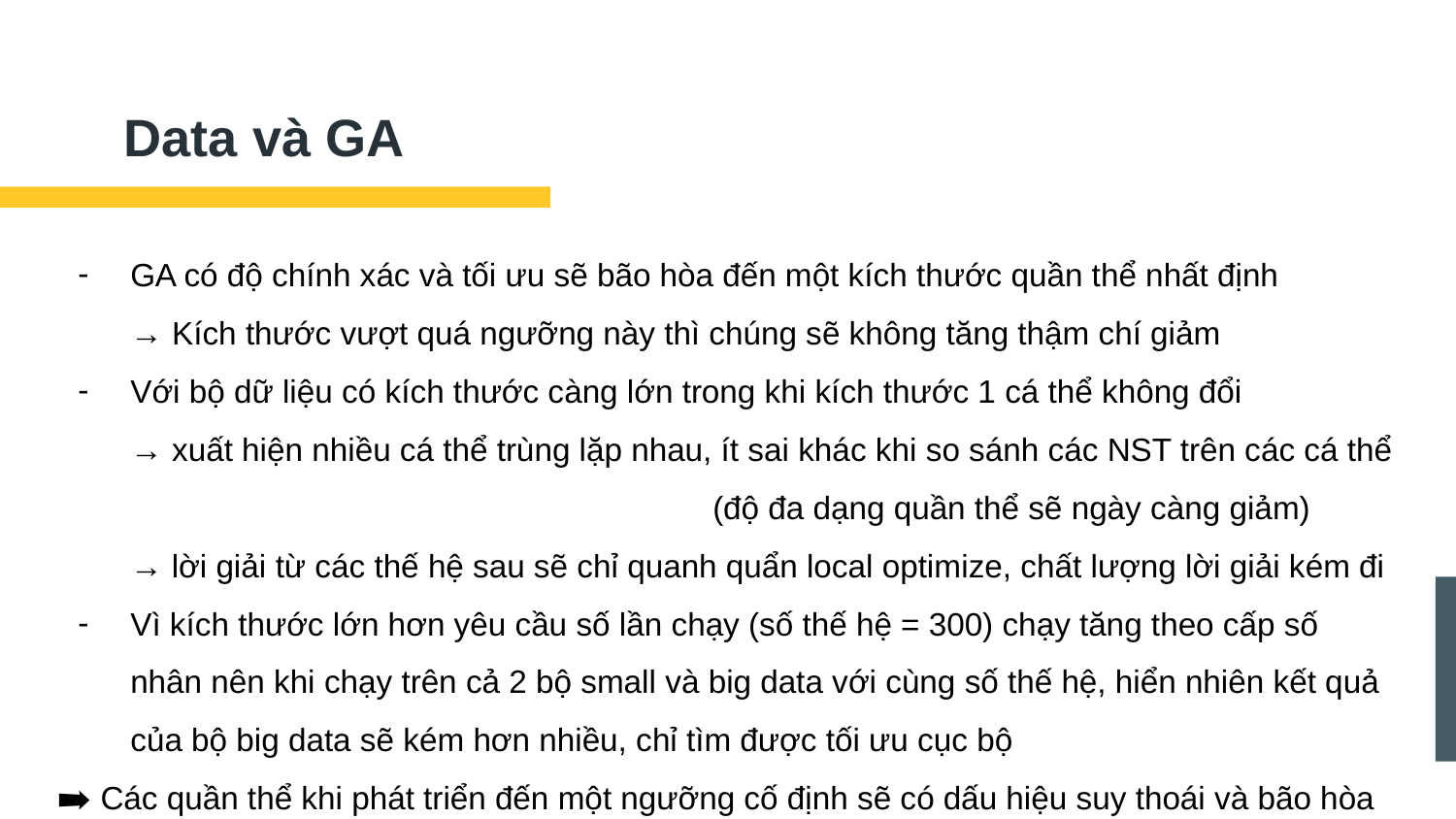

# Data và GA

GA có độ chính xác và tối ưu sẽ bão hòa đến một kích thước quần thể nhất định
→ Kích thước vượt quá ngưỡng này thì chúng sẽ không tăng thậm chí giảm
Với bộ dữ liệu có kích thước càng lớn trong khi kích thước 1 cá thể không đổi
→ xuất hiện nhiều cá thể trùng lặp nhau, ít sai khác khi so sánh các NST trên các cá thể
				(độ đa dạng quần thể sẽ ngày càng giảm)
→ lời giải từ các thế hệ sau sẽ chỉ quanh quẩn local optimize, chất lượng lời giải kém đi
Vì kích thước lớn hơn yêu cầu số lần chạy (số thế hệ = 300) chạy tăng theo cấp số nhân nên khi chạy trên cả 2 bộ small và big data với cùng số thế hệ, hiển nhiên kết quả của bộ big data sẽ kém hơn nhiều, chỉ tìm được tối ưu cục bộ
➡ Các quần thể khi phát triển đến một ngưỡng cố định sẽ có dấu hiệu suy thoái và bão hòa